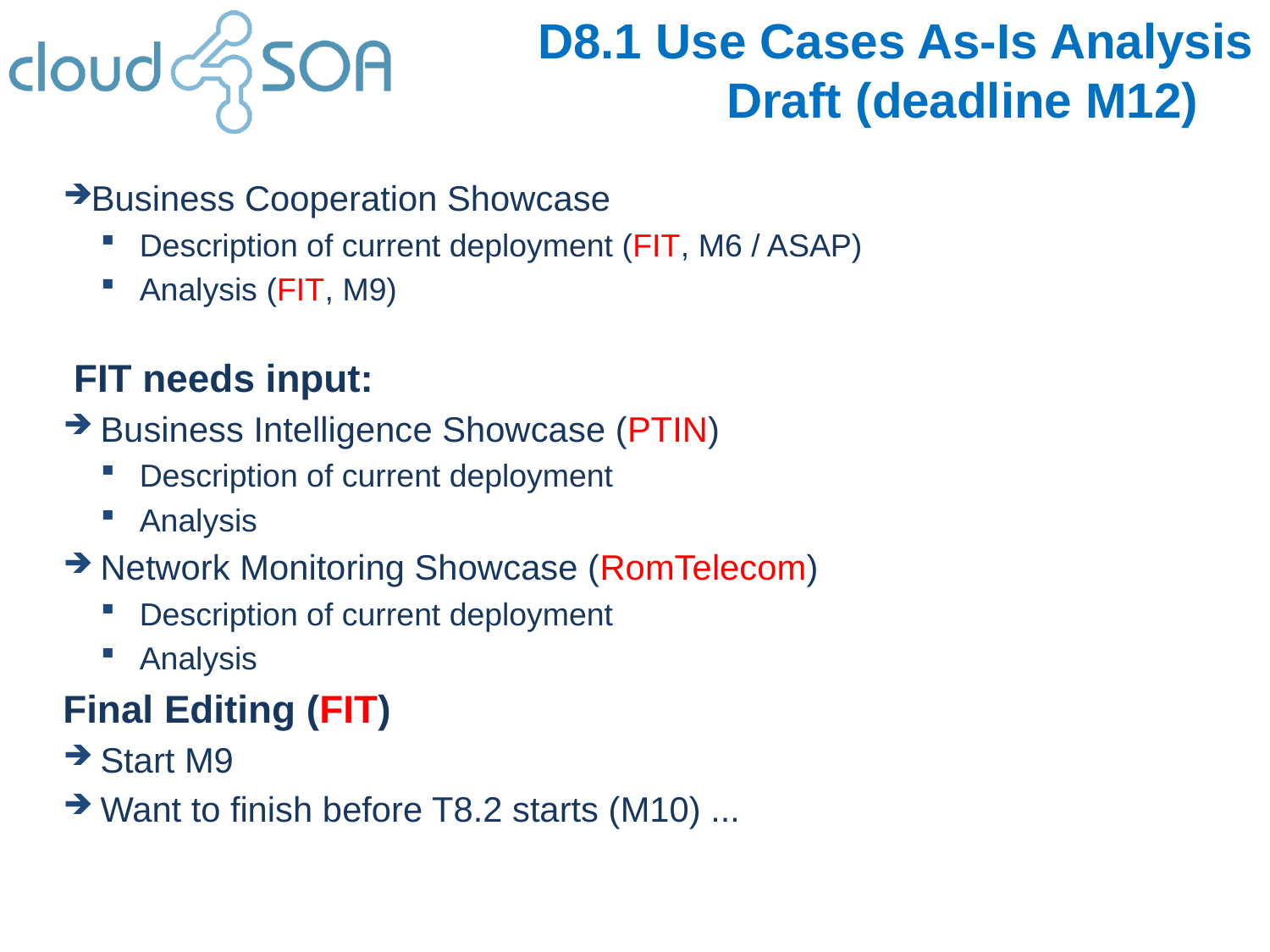

# D8.1 Use Cases As-Is Analysis Draft (deadline M12)
Business Cooperation Showcase
Description of current deployment (FIT, M6 / ASAP)
Analysis (FIT, M9)
FIT needs input:
Business Intelligence Showcase (PTIN)
Description of current deployment
Analysis
Network Monitoring Showcase (RomTelecom)
Description of current deployment
Analysis
Final Editing (FIT)
Start M9
Want to finish before T8.2 starts (M10) ...
5